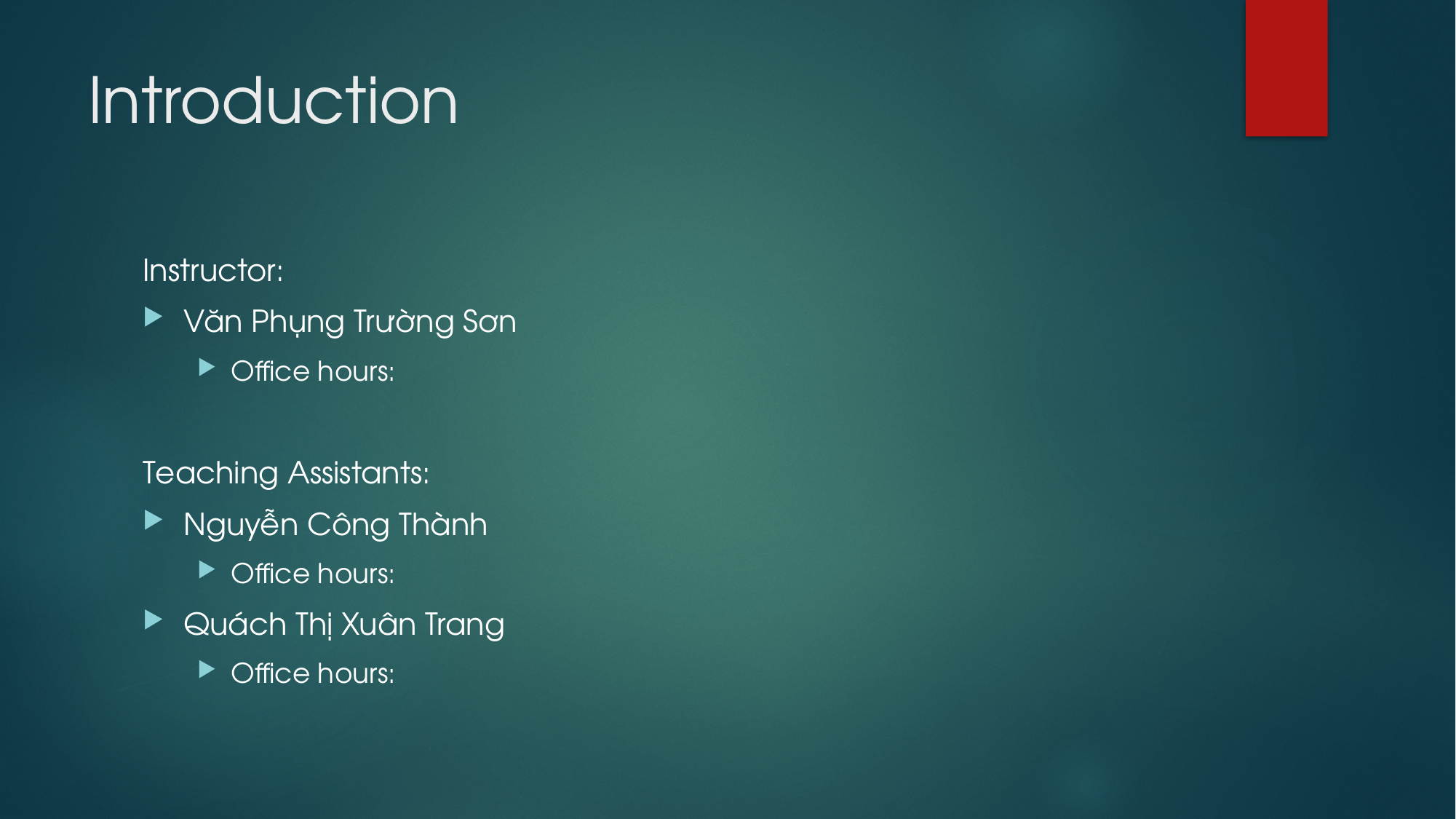

# Introduction
Instructor:
Văn Phụng Trường Sơn
Office hours:

Teaching Assistants:
Nguyễn Công Thành
Office hours:
Quách Thị Xuân Trang
Office hours: